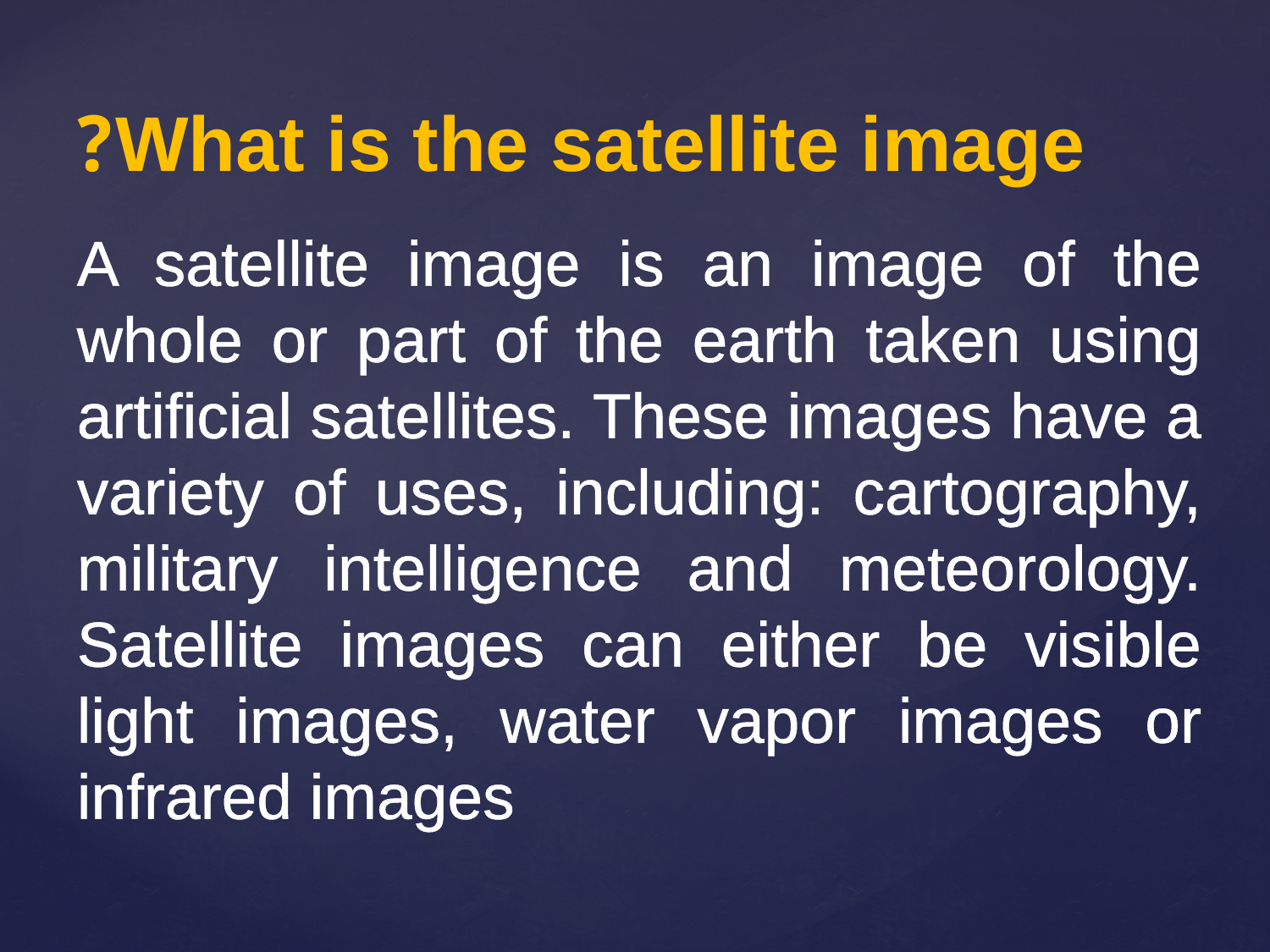

# What is the satellite image?
A satellite image is an image of the whole or part of the earth taken using artificial satellites. These images have a variety of uses, including: cartography, military intelligence and meteorology. Satellite images can either be visible light images, water vapor images or infrared images